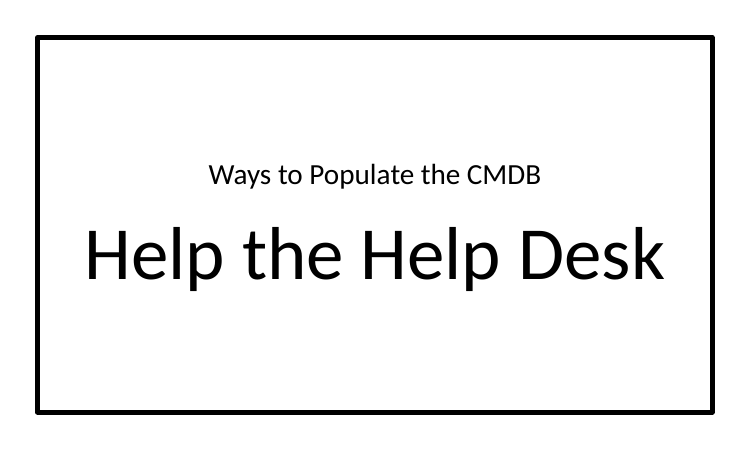

Ways to Populate the CMDB
Help the Help Desk